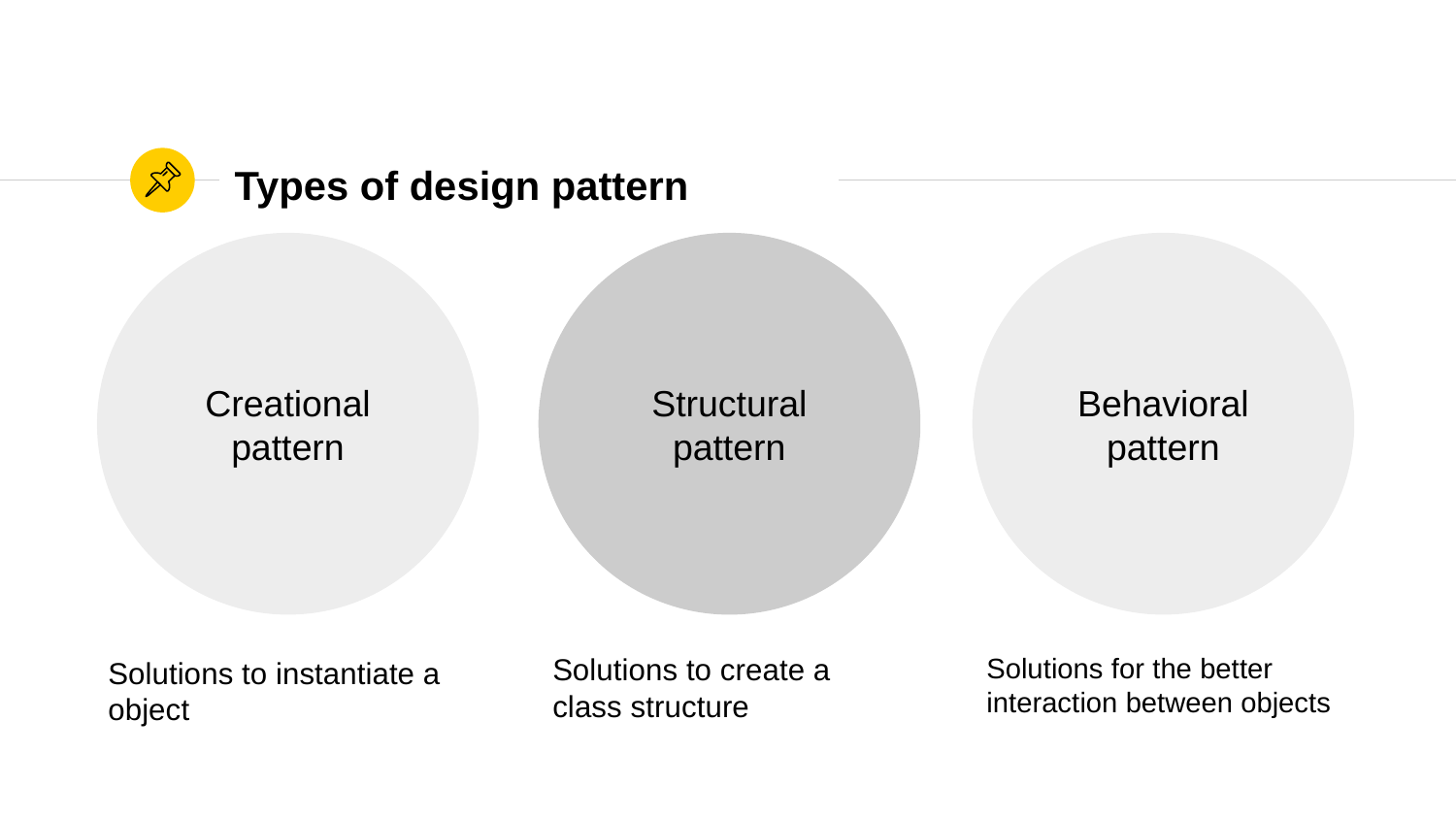

# Types of design pattern

Creational pattern
Structural pattern
Behavioral pattern
Solutions to create a class structure
Solutions for the better interaction between objects
Solutions to instantiate a object